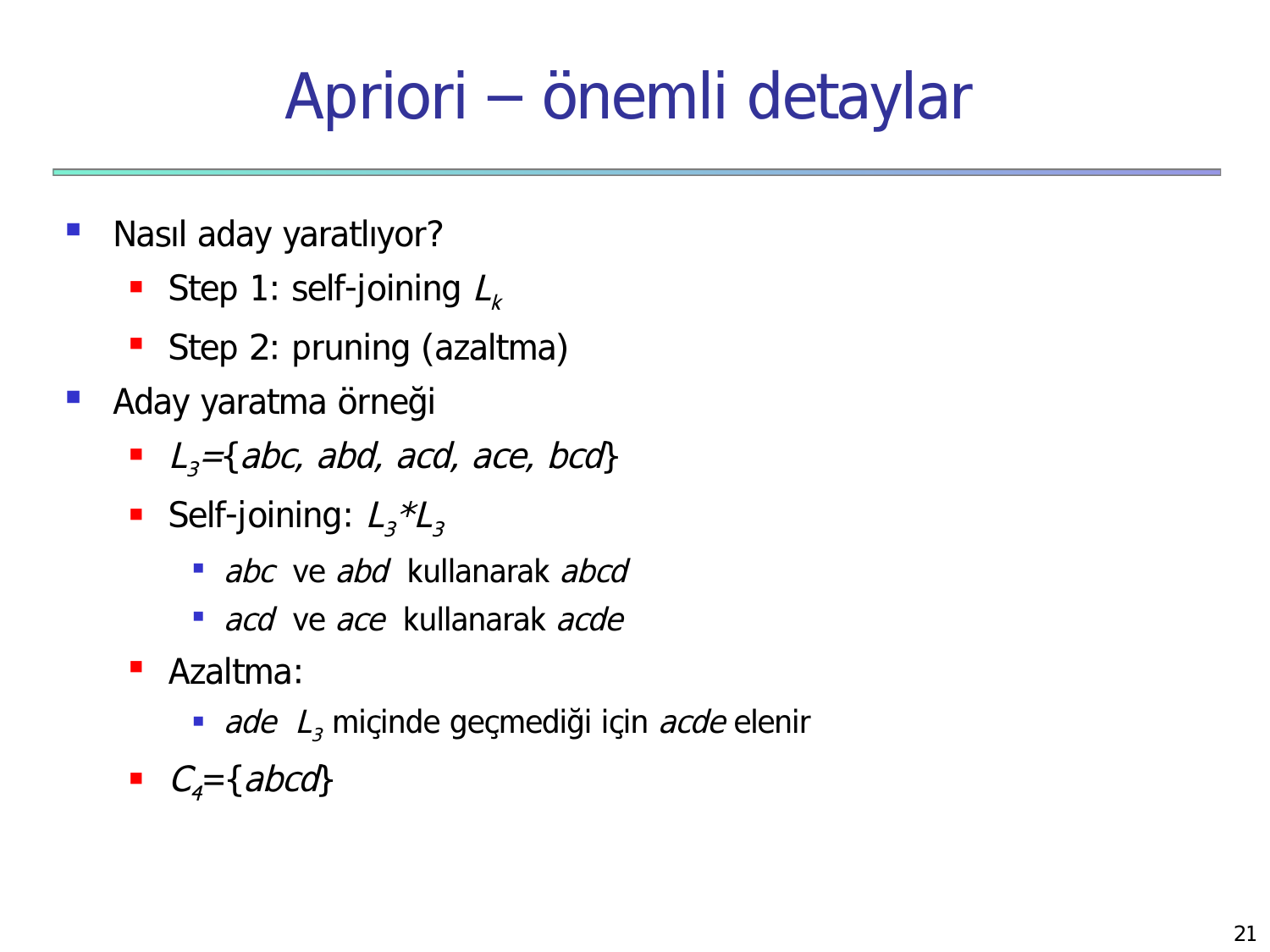

# Apriori – önemli detaylar
Nasıl aday yaratlıyor?
Step 1: self-joining Lk
Step 2: pruning (azaltma)
Aday yaratma örneği
L3={abc, abd, acd, ace, bcd}
Self-joining: L3*L3
abc  ve abd  kullanarak abcd
acd  ve ace  kullanarak acde
Azaltma:
ade  L3  miçinde geçmediği için acde elenir
C4={abcd}

21